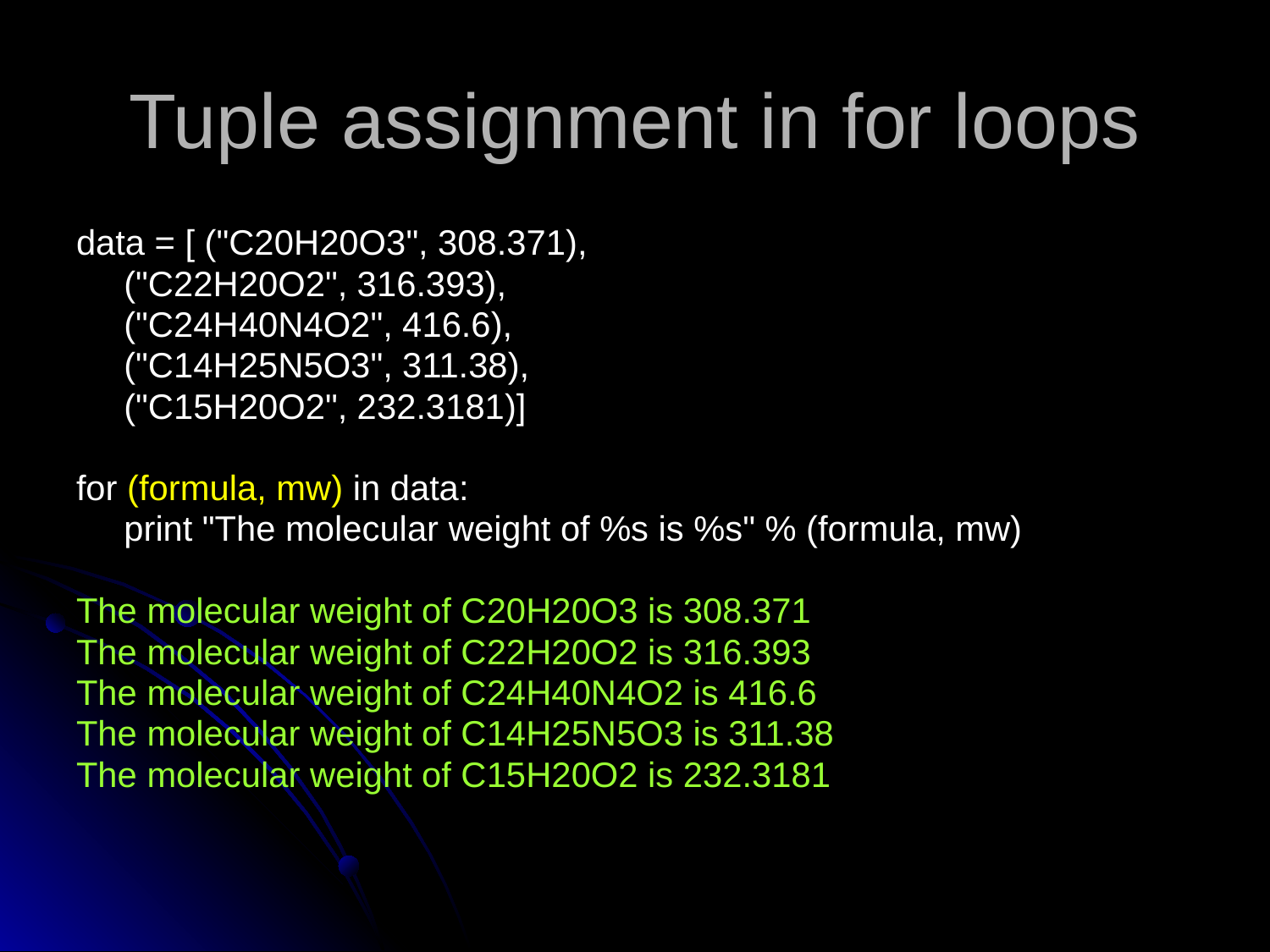

# Tuple assignment in for loops
data = [ ("C20H20O3", 308.371),
	("C22H20O2", 316.393),
	("C24H40N4O2", 416.6),
	("C14H25N5O3", 311.38),
	("C15H20O2", 232.3181)]

for (formula, mw) in data:
	print "The molecular weight of %s is %s" % (formula, mw)

The molecular weight of C20H20O3 is 308.371
The molecular weight of C22H20O2 is 316.393
The molecular weight of C24H40N4O2 is 416.6
The molecular weight of C14H25N5O3 is 311.38
The molecular weight of C15H20O2 is 232.3181